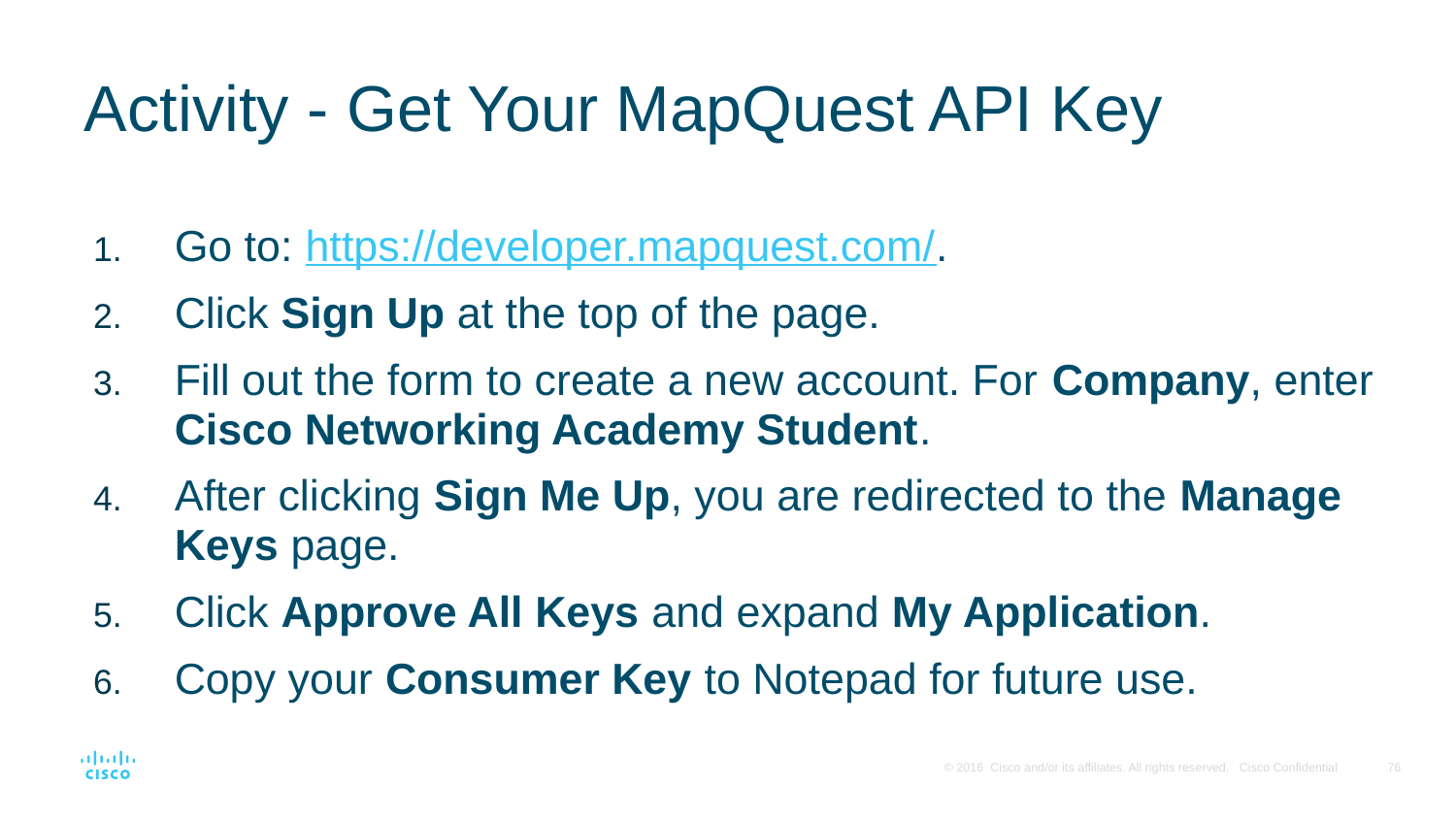

# Activity - Get Your MapQuest API Key
Go to: https://developer.mapquest.com/.
Click Sign Up at the top of the page.
Fill out the form to create a new account. For Company, enter Cisco Networking Academy Student.
After clicking Sign Me Up, you are redirected to the Manage Keys page.
Click Approve All Keys and expand My Application.
Copy your Consumer Key to Notepad for future use.